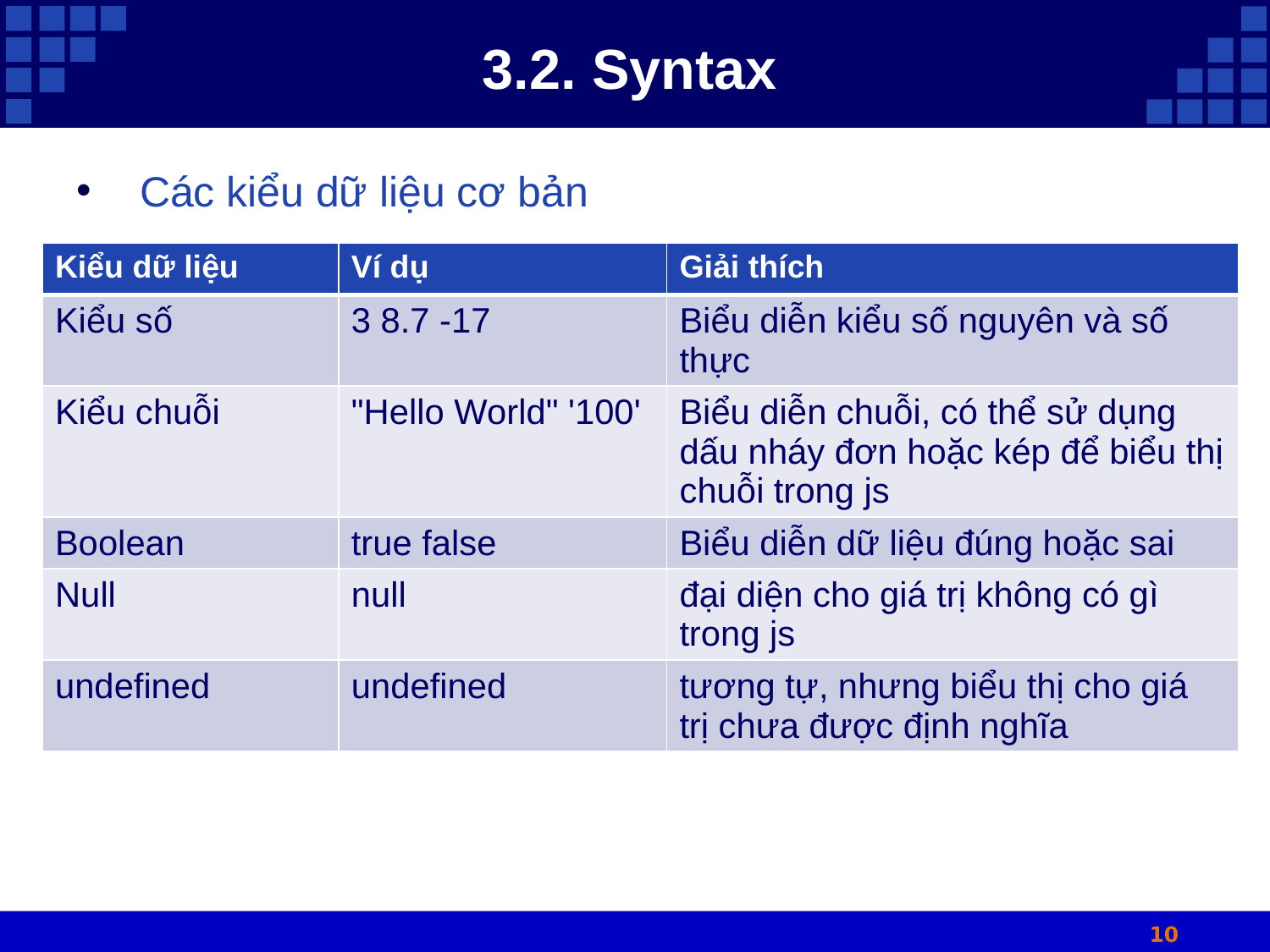

# 3.2. Syntax
Các kiểu dữ liệu cơ bản

| Kiểu dữ liệu | Ví dụ | Giải thích |
| --- | --- | --- |
| Kiểu số | 3 8.7 -17 | Biểu diễn kiểu số nguyên và số thực |
| Kiểu chuỗi | "Hello World" '100' | Biểu diễn chuỗi, có thể sử dụng dấu nháy đơn hoặc kép để biểu thị chuỗi trong js |
| Boolean | true false | Biểu diễn dữ liệu đúng hoặc sai |
| Null | null | đại diện cho giá trị không có gì trong js |
| undefined | undefined | tương tự, nhưng biểu thị cho giá trị chưa được định nghĩa |
10